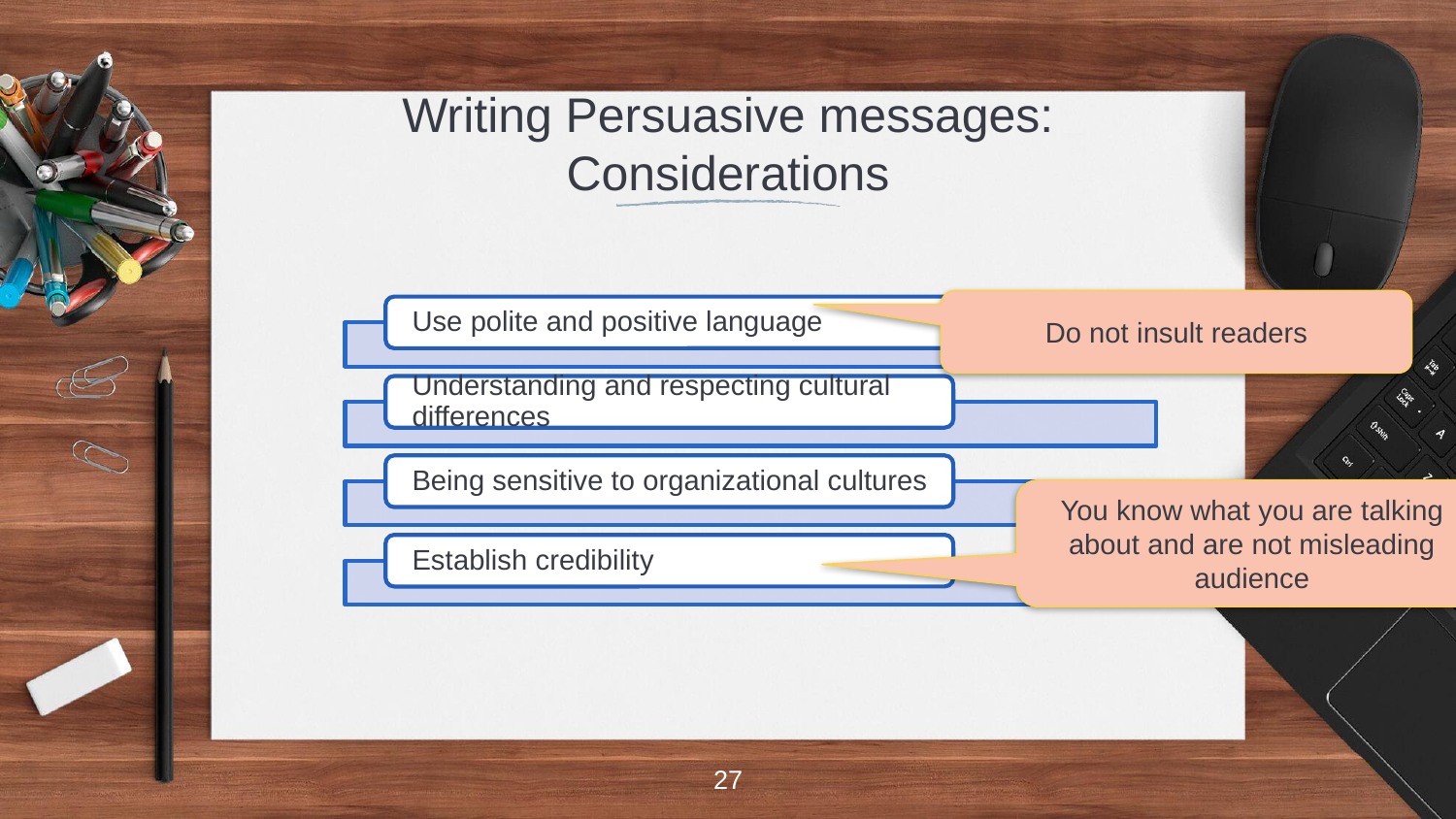

# Writing Persuasive messages: Considerations
Use polite and positive language
Understanding and respecting cultural differences
Being sensitive to organizational cultures
Establish credibility
Do not insult readers
You know what you are talking about and are not misleading audience
27